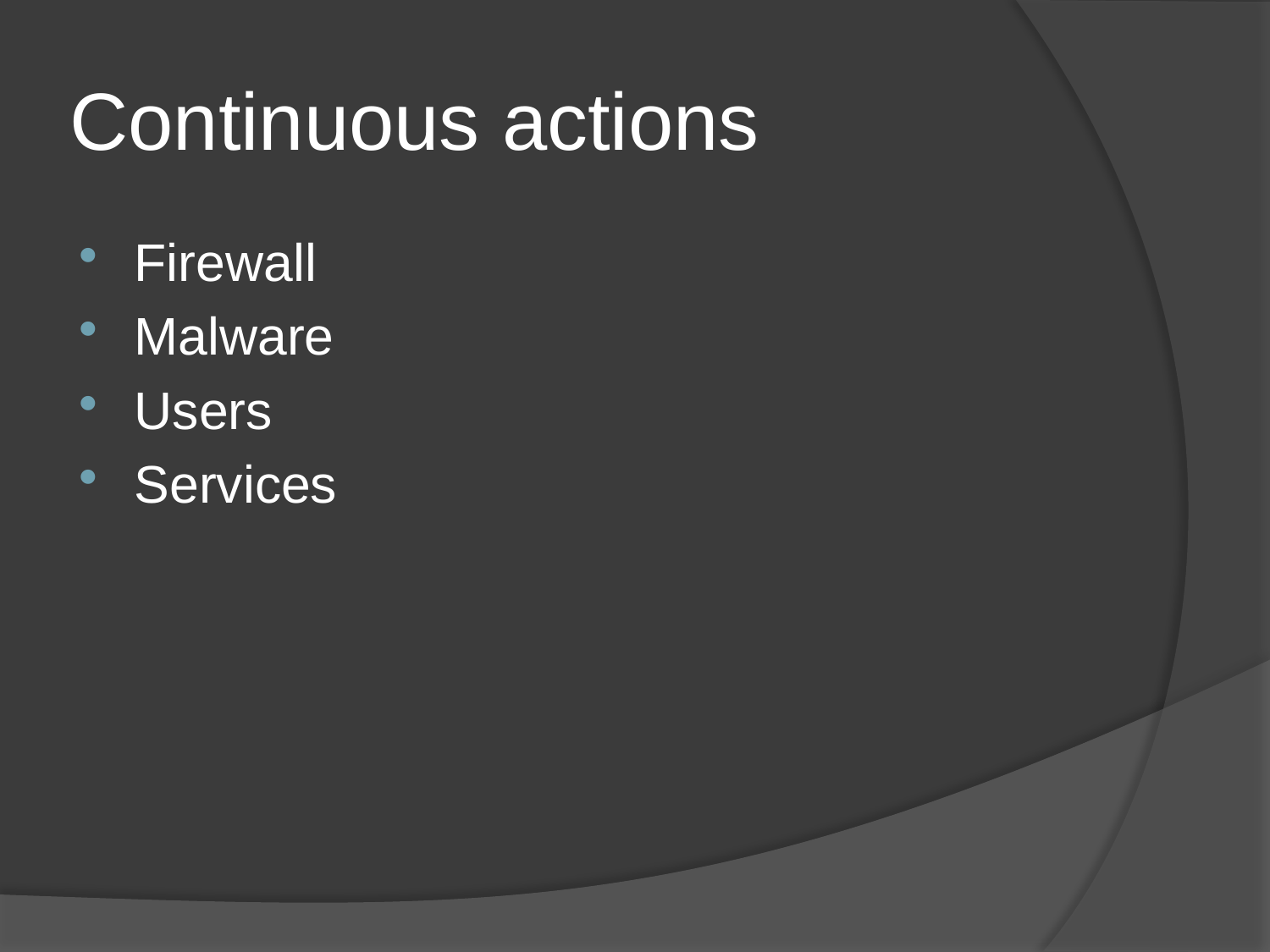

# Continuous actions
Firewall
Malware
Users
Services